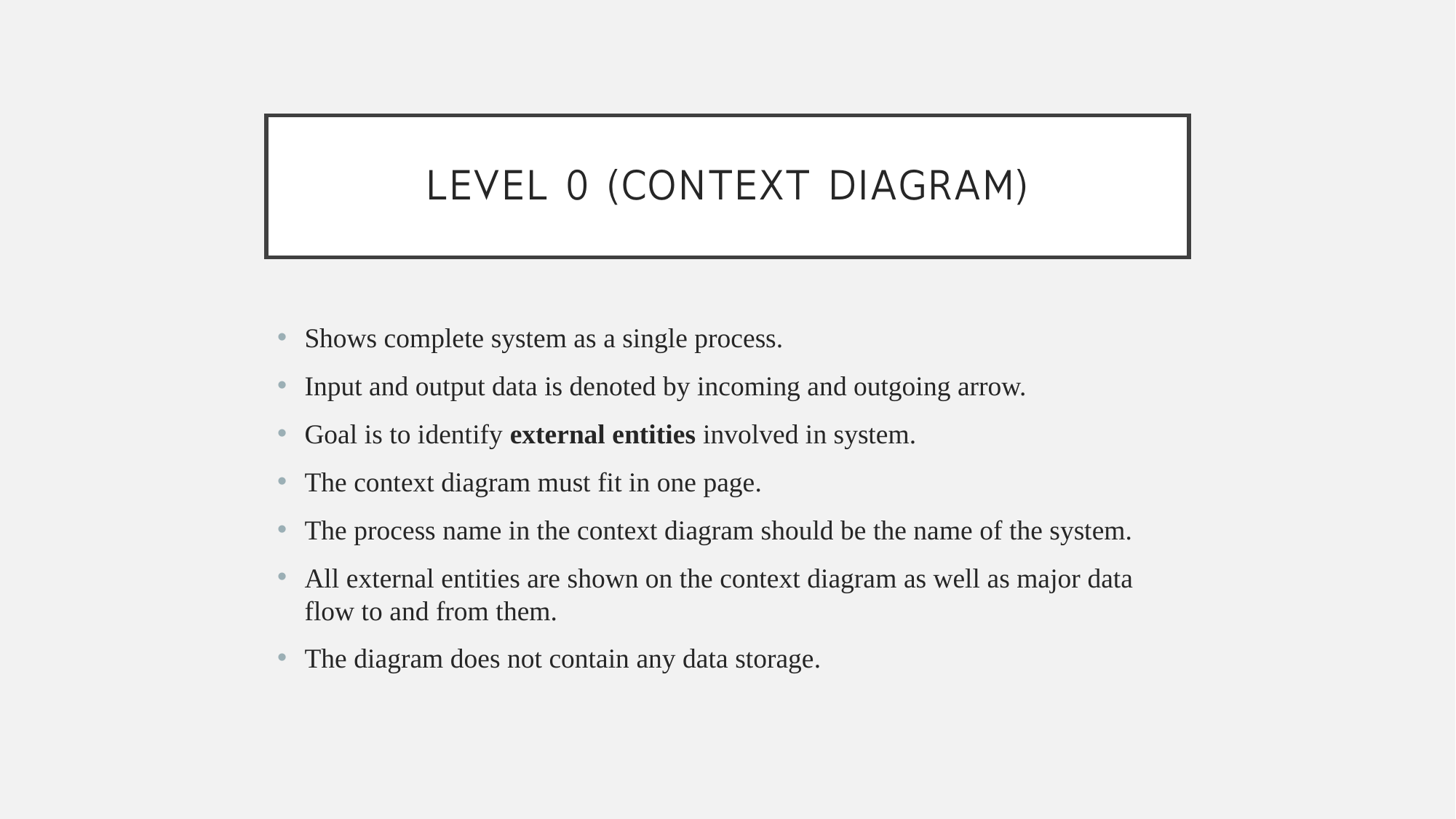

# Level 0 (Context Diagram)
Shows complete system as a single process.
Input and output data is denoted by incoming and outgoing arrow.
Goal is to identify external entities involved in system.
The context diagram must fit in one page.
The process name in the context diagram should be the name of the system.
All external entities are shown on the context diagram as well as major data flow to and from them.
The diagram does not contain any data storage.